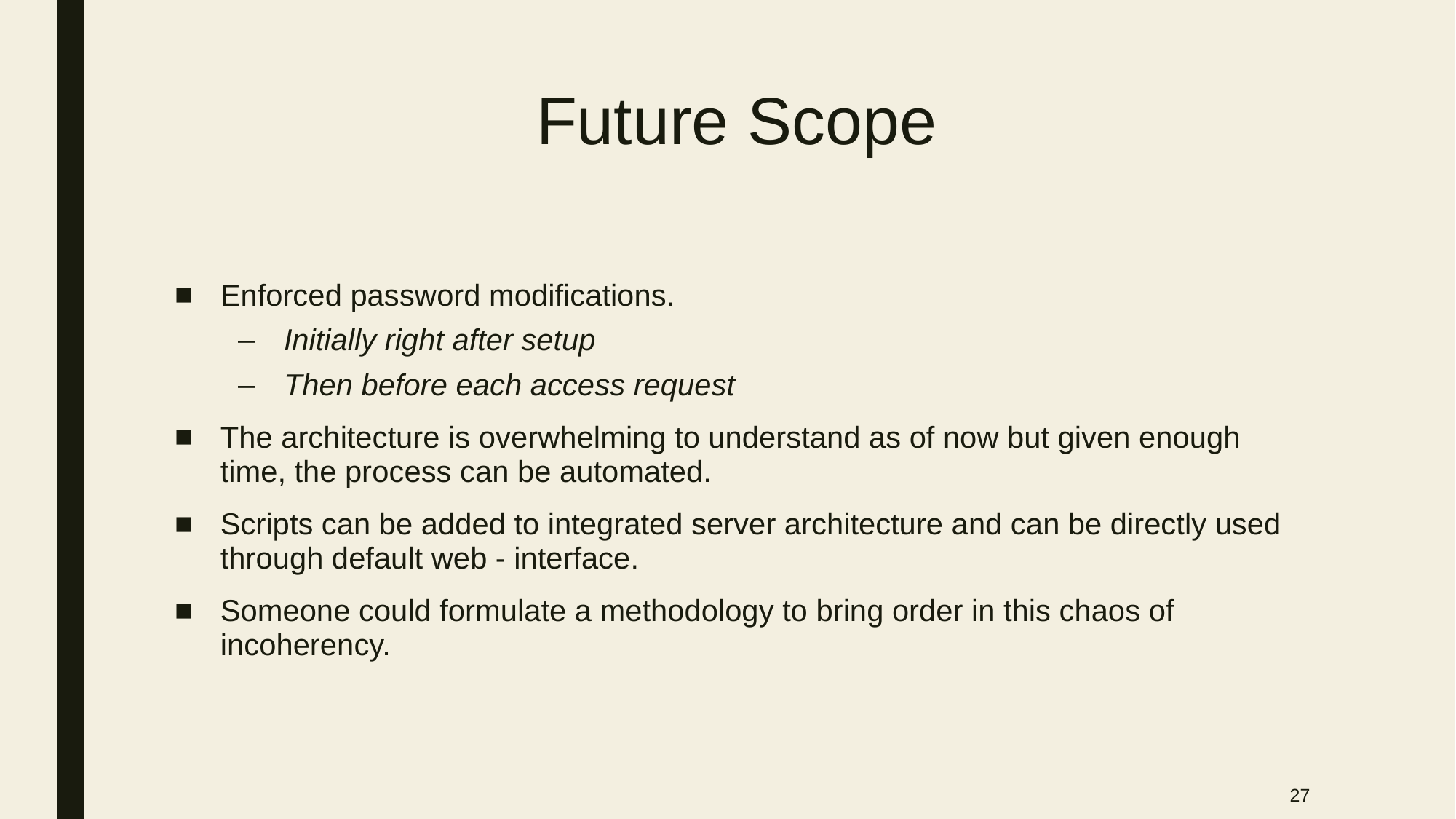

# Future Scope
Enforced password modifications.
Initially right after setup
Then before each access request
The architecture is overwhelming to understand as of now but given enough time, the process can be automated.
Scripts can be added to integrated server architecture and can be directly used through default web - interface.
Someone could formulate a methodology to bring order in this chaos of incoherency.

27